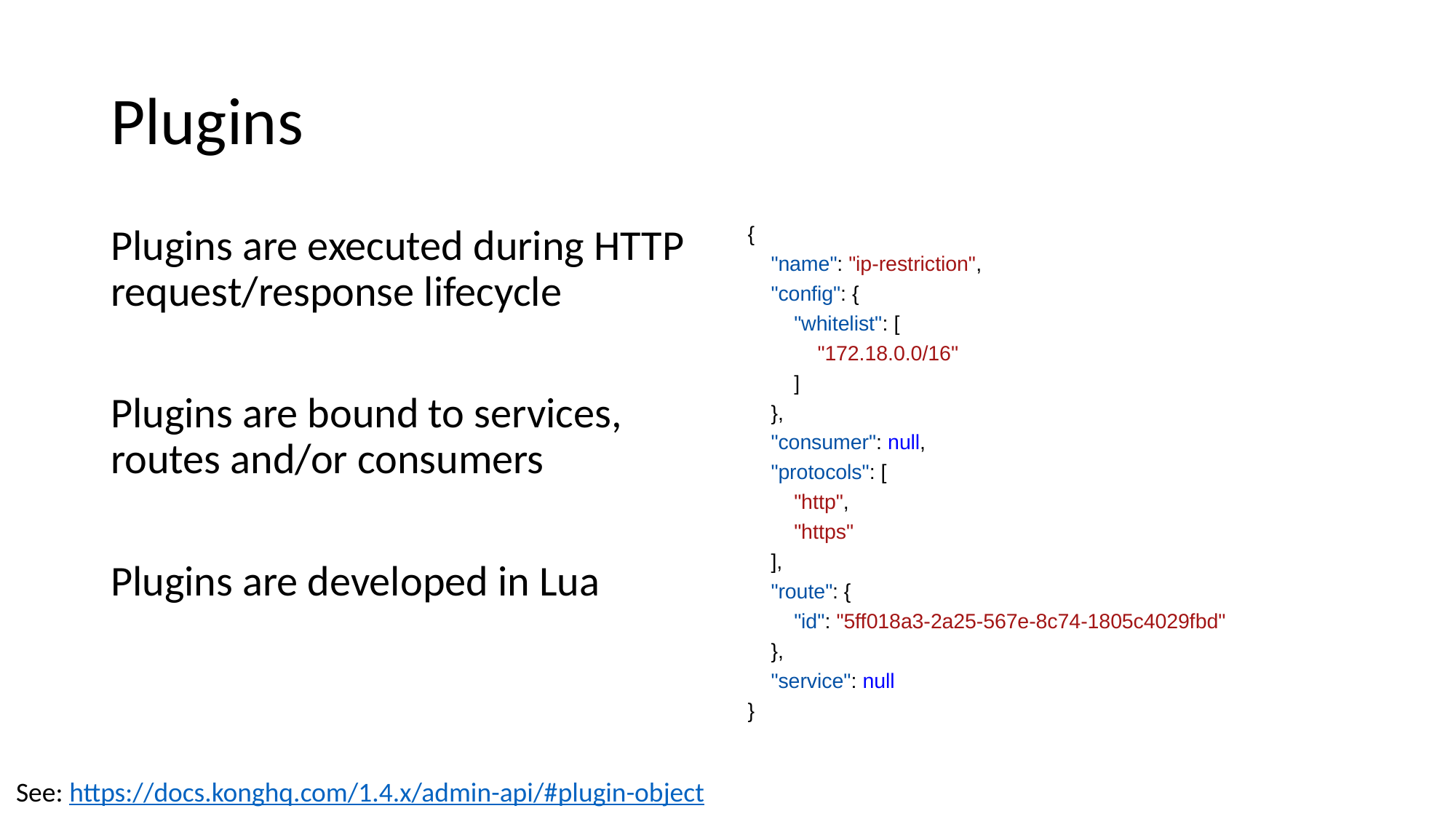

# Plugins
Plugins are executed during HTTP request/response lifecycle

Plugins are bound to services, routes and/or consumers

Plugins are developed in Lua
{
    "name": "ip-restriction",
    "config": {
        "whitelist": [
            "172.18.0.0/16"
        ]
    },
    "consumer": null,
    "protocols": [
        "http",
        "https"
    ],
    "route": {
        "id": "5ff018a3-2a25-567e-8c74-1805c4029fbd"
    },
    "service": null
}
See: https://docs.konghq.com/1.4.x/admin-api/#plugin-object